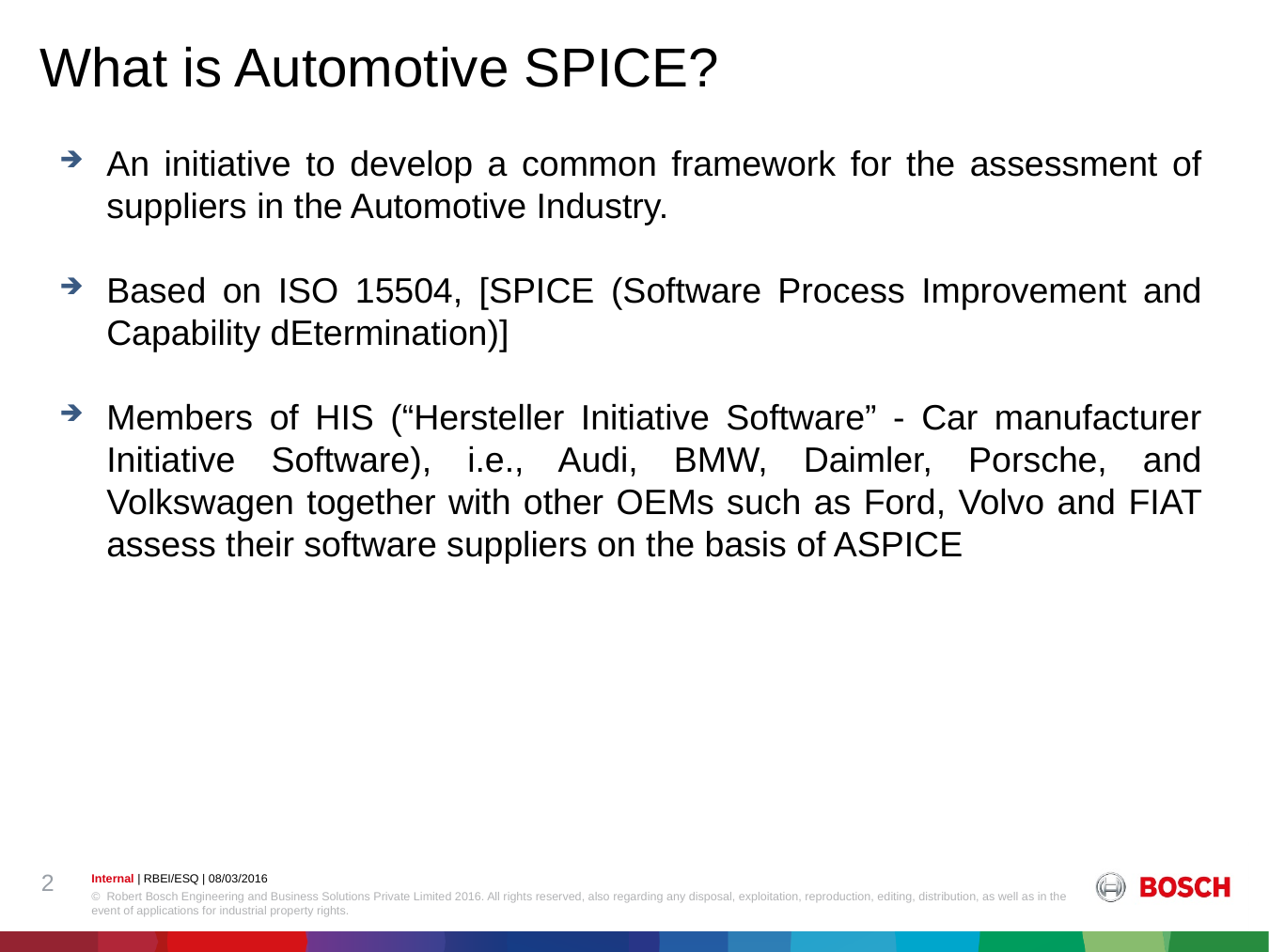

# What is Automotive SPICE?
An initiative to develop a common framework for the assessment of suppliers in the Automotive Industry.

Based on ISO 15504, [SPICE (Software Process Improvement and Capability dEtermination)]

Members of HIS (“Hersteller Initiative Software” - Car manufacturer Initiative Software), i.e., Audi, BMW, Daimler, Porsche, and Volkswagen together with other OEMs such as Ford, Volvo and FIAT assess their software suppliers on the basis of ASPICE

2
Internal | RBEI/ESQ | 08/03/2016
©  Robert Bosch Engineering and Business Solutions Private Limited 2016. All rights reserved, also regarding any disposal, exploitation, reproduction, editing, distribution, as well as in the event of applications for industrial property rights.